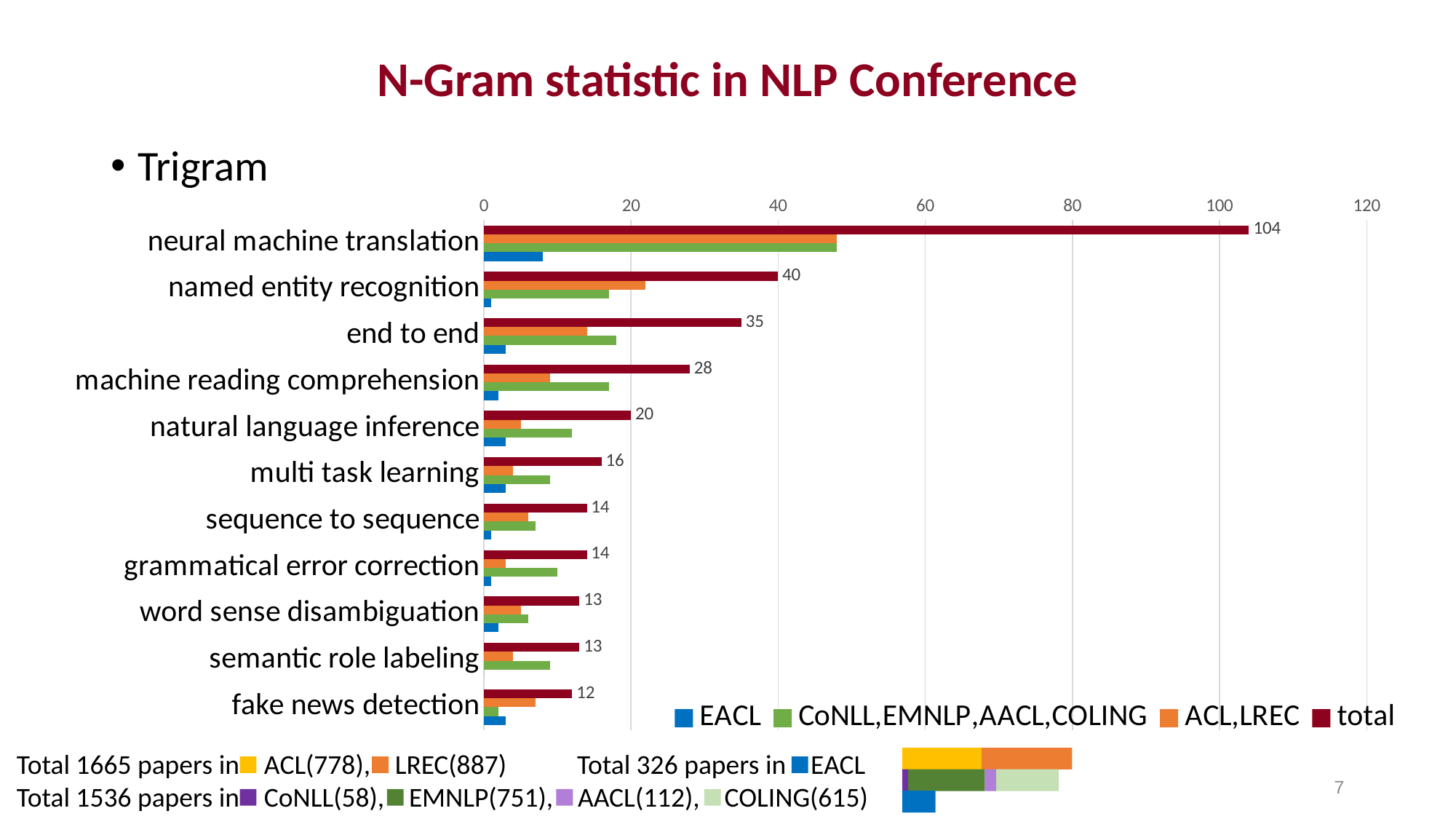

# N-Gram statistic in NLP Conference
Trigram

### Chart

| Category | total | ACL,LREC | CoNLL,EMNLP,AACL,COLING | EACL |
|---|---|---|---|---|
| neural machine translation | 104.0 | 48.0 | 48.0 | 8.0 |
| named entity recognition | 40.0 | 22.0 | 17.0 | 1.0 |
| end to end | 35.0 | 14.0 | 18.0 | 3.0 |
| machine reading comprehension | 28.0 | 9.0 | 17.0 | 2.0 |
| natural language inference | 20.0 | 5.0 | 12.0 | 3.0 |
| multi task learning | 16.0 | 4.0 | 9.0 | 3.0 |
| sequence to sequence | 14.0 | 6.0 | 7.0 | 1.0 |
| grammatical error correction | 14.0 | 3.0 | 10.0 | 1.0 |
| word sense disambiguation | 13.0 | 5.0 | 6.0 | 2.0 |
| semantic role labeling | 13.0 | 4.0 | 9.0 | 0.0 |
| fake news detection | 12.0 | 7.0 | 2.0 | 3.0 |
Total 1665 papers in    ACL(778),    LREC(887)
Total 1536 papers in    CoNLL(58),    EMNLP(751),    AACL(112),    COLING(615)

Total 326 papers in    EACL

7